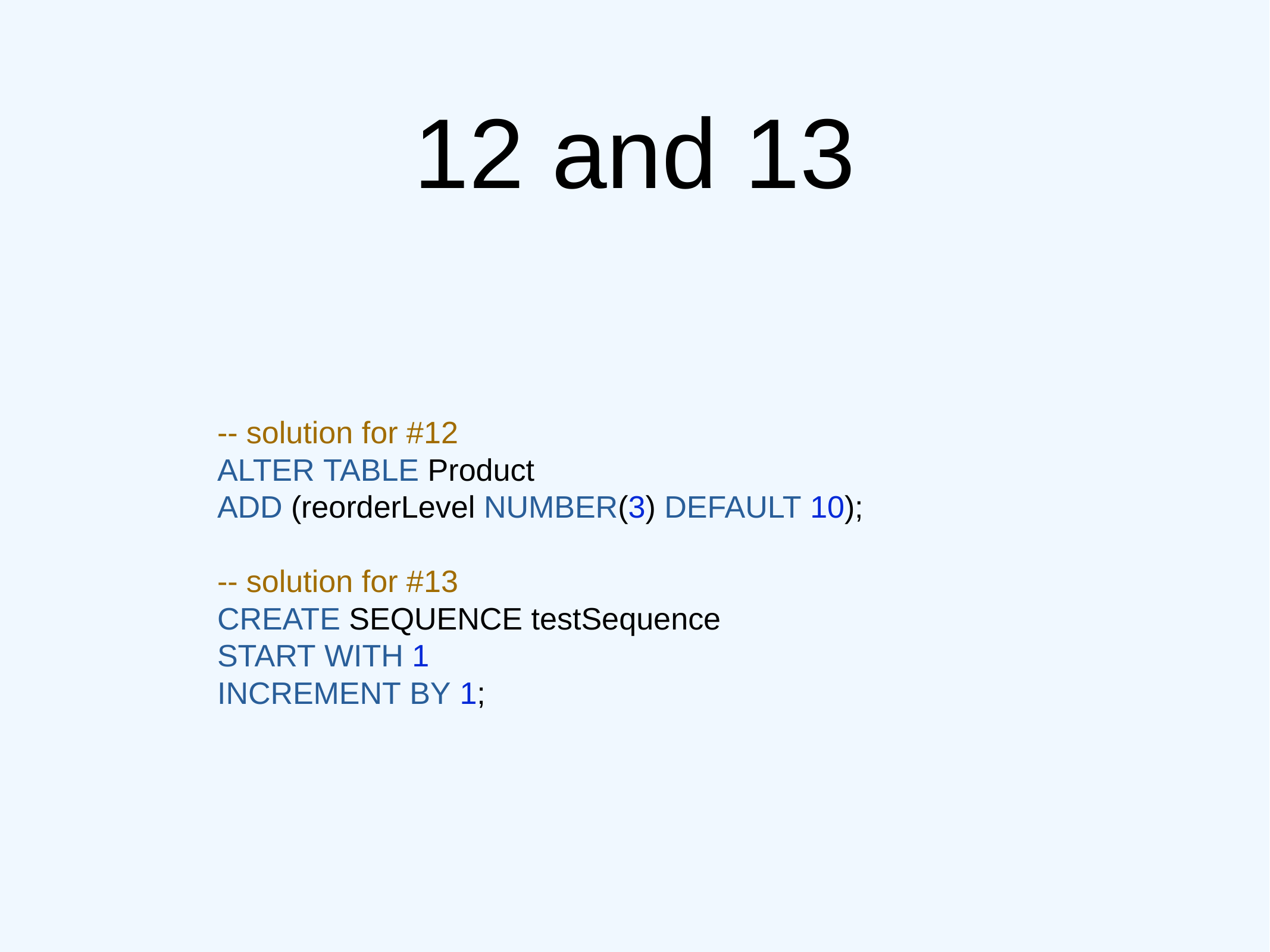

# 12 and 13
-- solution for #12
ALTER TABLE Product
ADD (reorderLevel NUMBER(3) DEFAULT 10);

-- solution for #13
CREATE SEQUENCE testSequence
START WITH 1
INCREMENT BY 1;